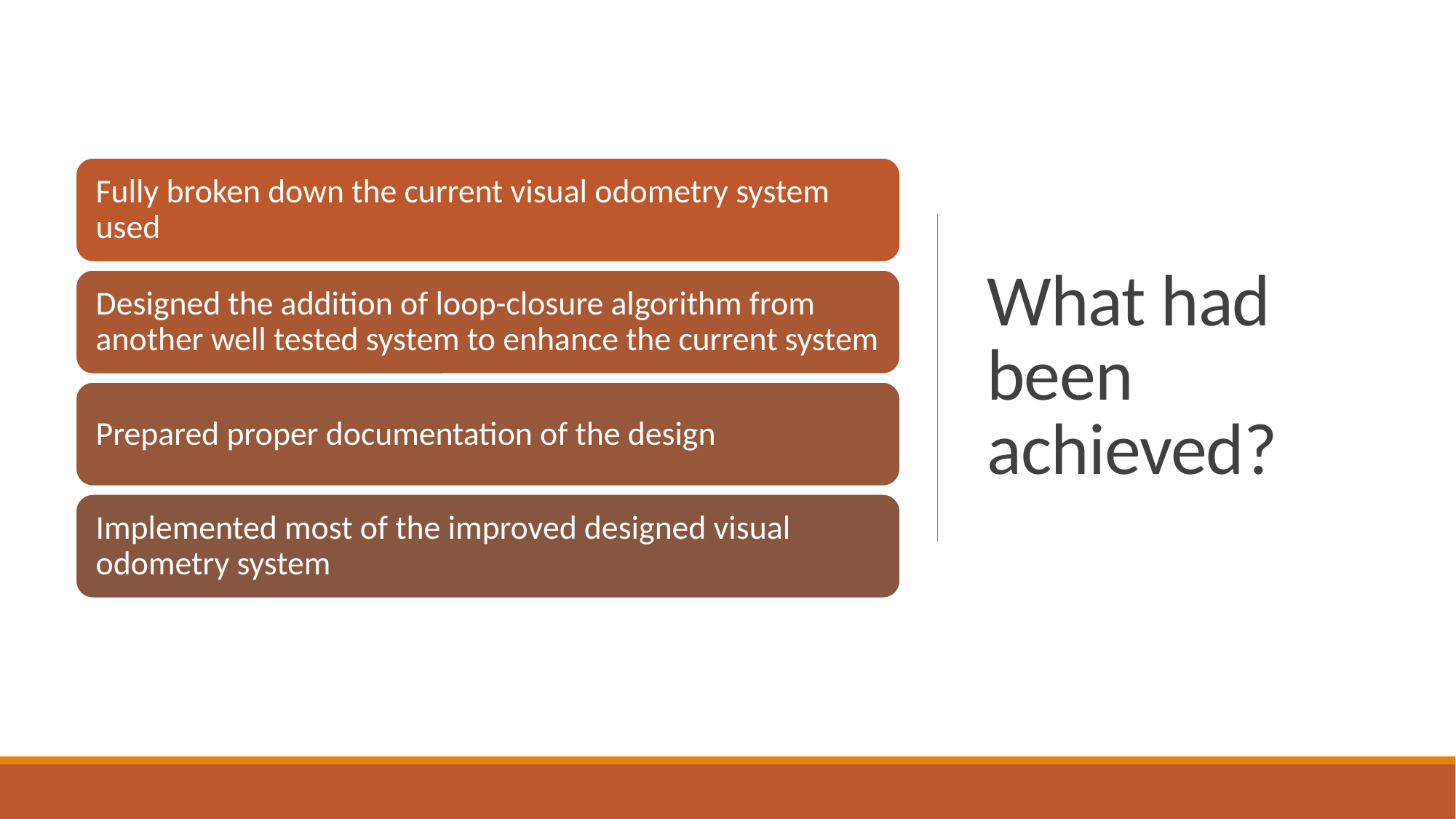

# What had been achieved?
Fully broken down the current visual odometry system used
Designed the addition of loop-closure algorithm from another well tested system to enhance the current system
Prepared proper documentation of the design
Implemented most of the improved designed visual odometry system